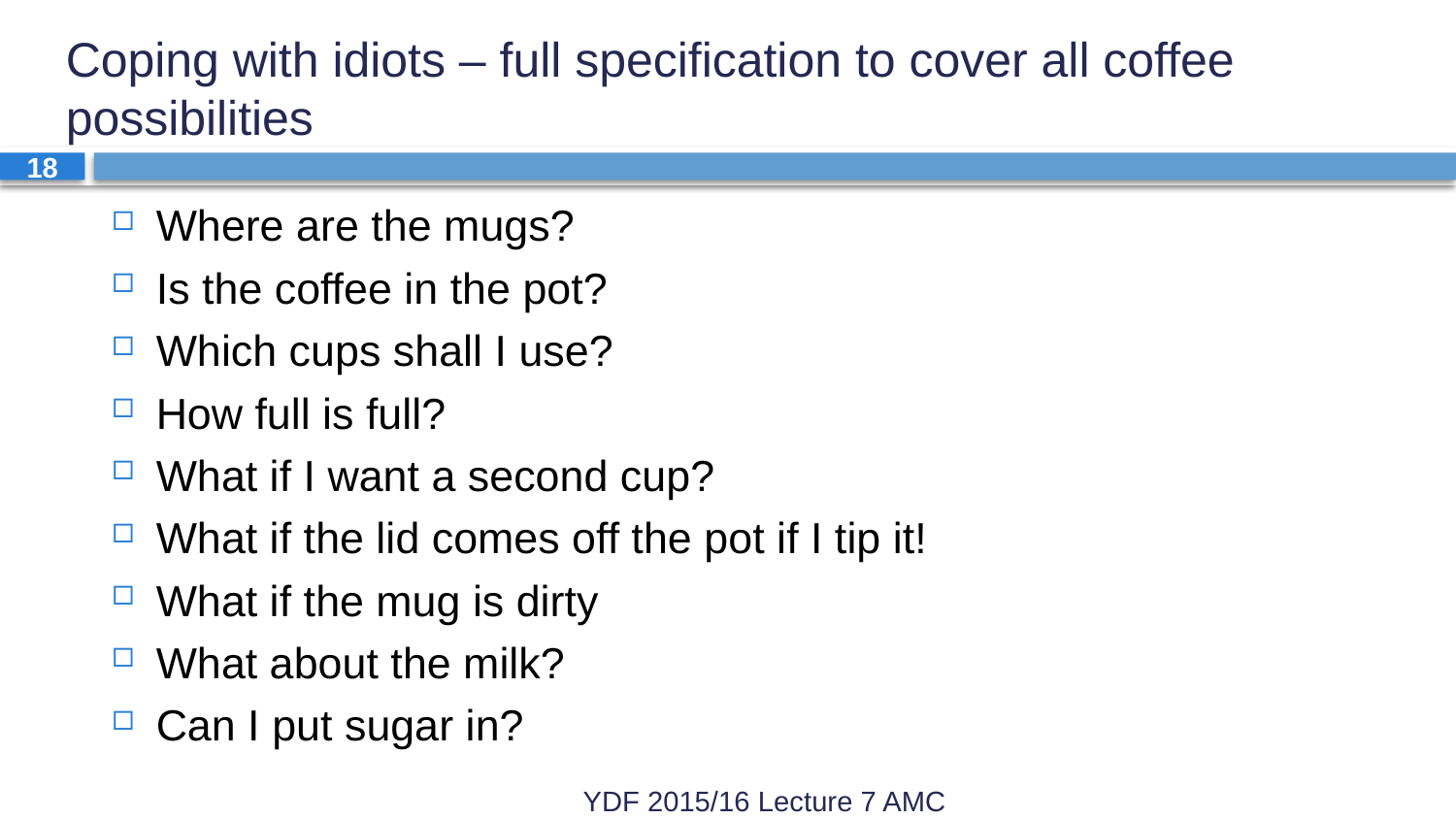

# Coping with idiots – full specification to cover all coffee possibilities
18
Where are the mugs?
Is the coffee in the pot?
Which cups shall I use?
How full is full?
What if I want a second cup?
What if the lid comes off the pot if I tip it!
What if the mug is dirty
What about the milk?
Can I put sugar in?

YDF 2015/16 Lecture 7 AMC